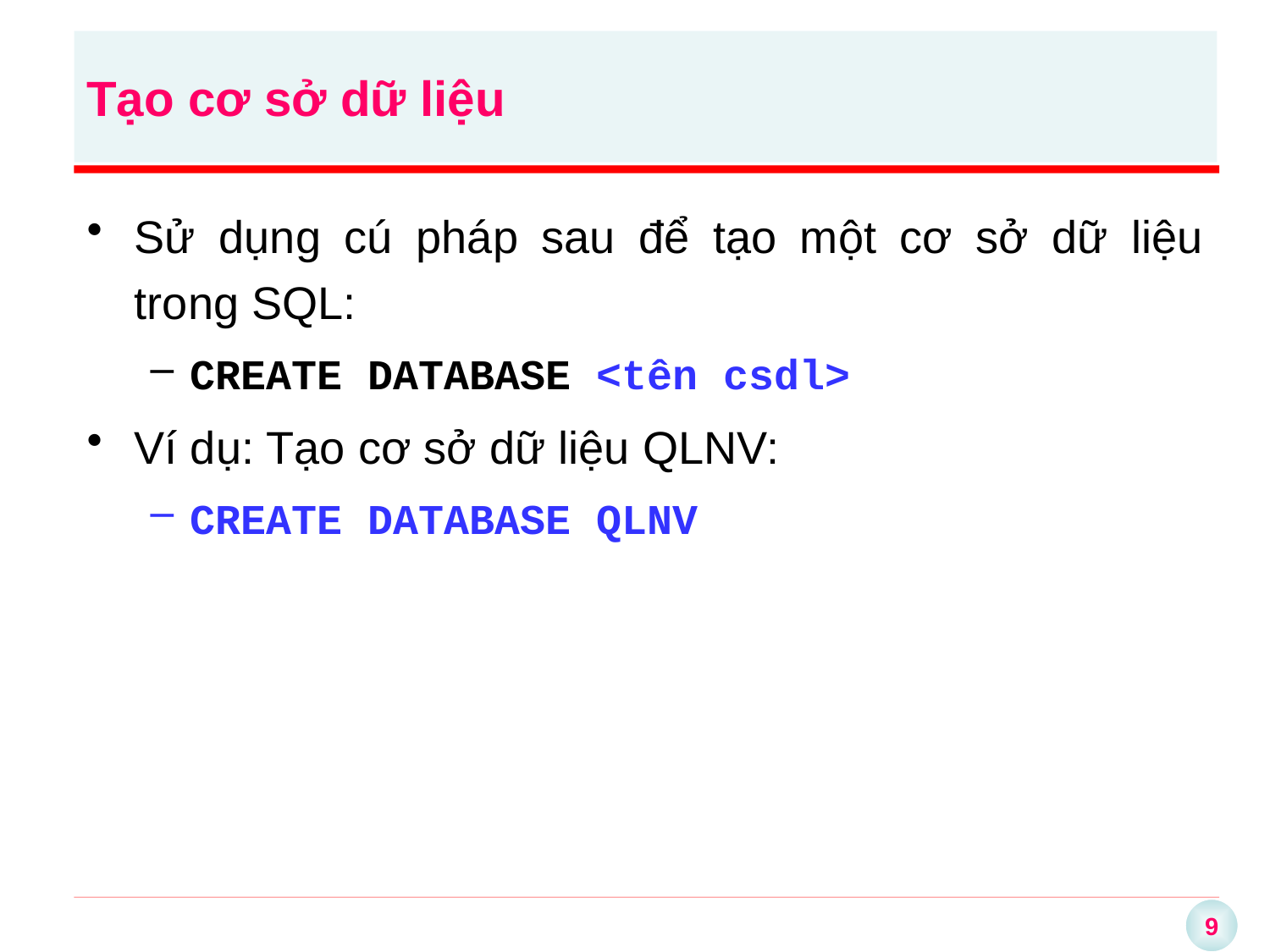

Tạo cơ sở dữ liệu
Sử dụng cú pháp sau để tạo một cơ sở dữ liệu trong SQL:
CREATE DATABASE <tên csdl>
Ví dụ: Tạo cơ sở dữ liệu QLNV:
CREATE DATABASE QLNV